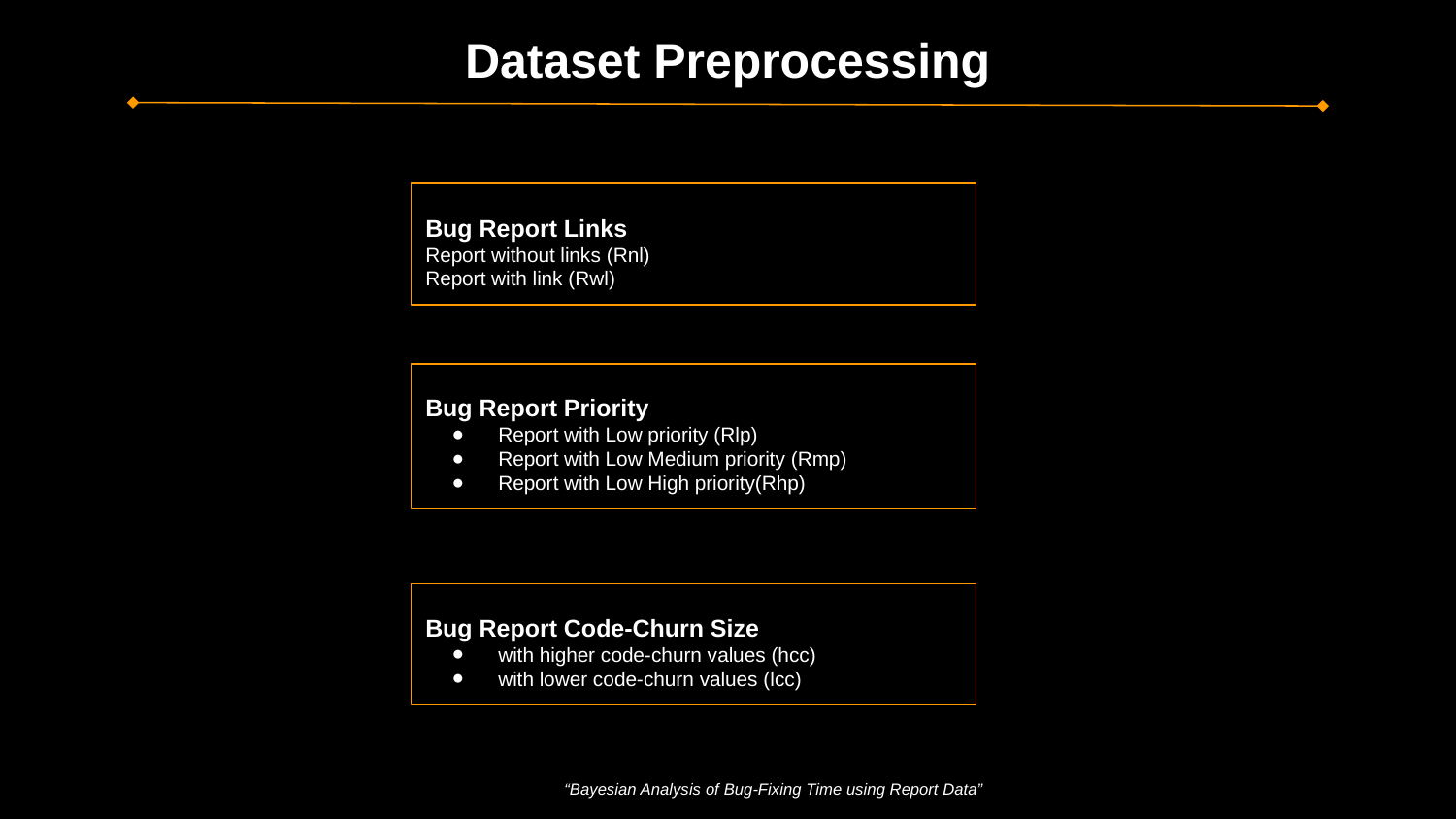

# Dataset Preprocessing
Bug Report Links
Report without links (Rnl)
Report with link (Rwl)
Bug Report Priority
Report with Low priority (Rlp)
Report with Low Medium priority (Rmp)
Report with Low High priority(Rhp)
Bug Report Code-Churn Size
with higher code-churn values (hcc)
with lower code-churn values (lcc)
“Bayesian Analysis of Bug-Fixing Time using Report Data”